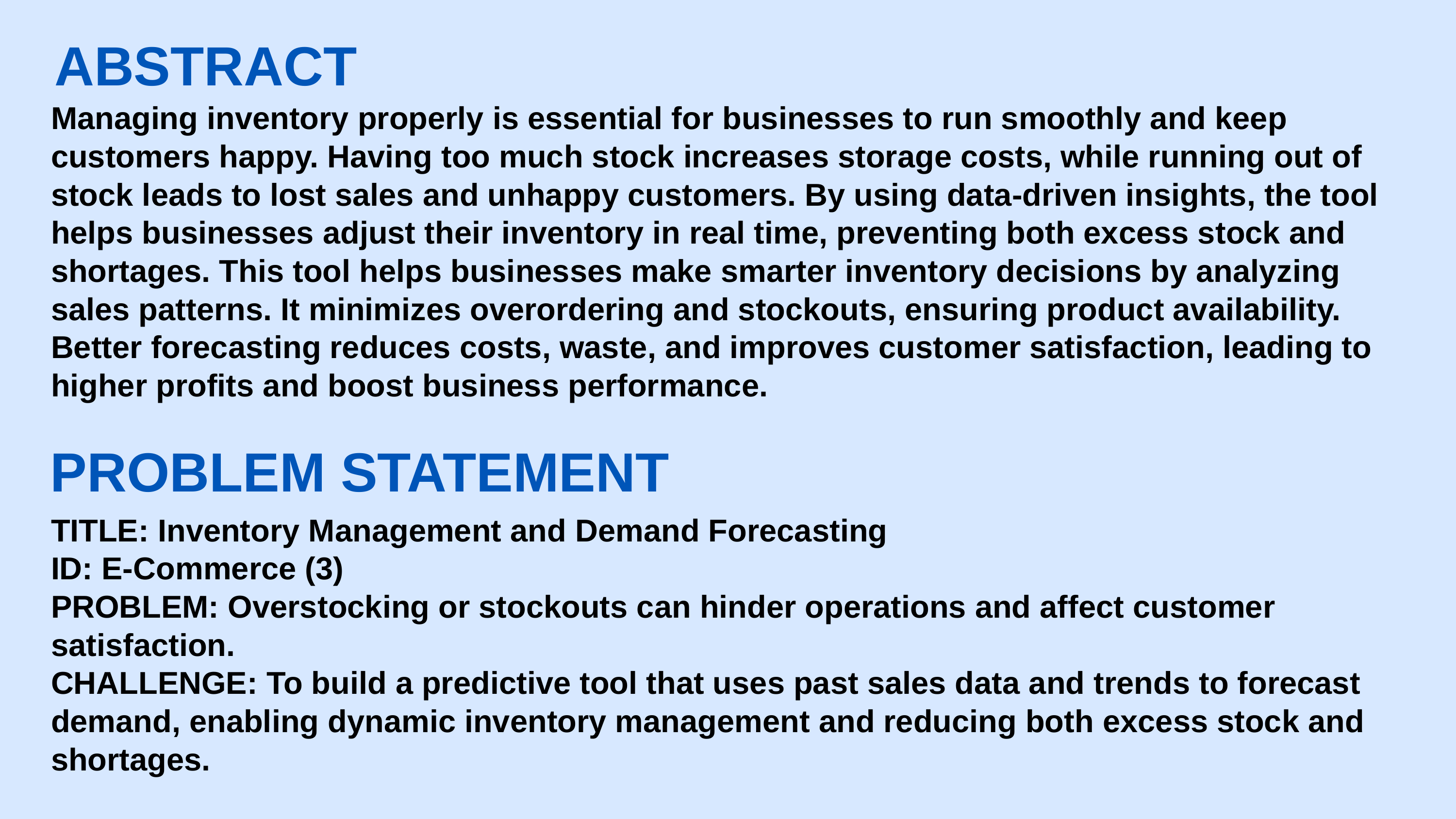

ABSTRACT
Managing inventory properly is essential for businesses to run smoothly and keep customers happy. Having too much stock increases storage costs, while running out of stock leads to lost sales and unhappy customers. By using data-driven insights, the tool helps businesses adjust their inventory in real time, preventing both excess stock and shortages. This tool helps businesses make smarter inventory decisions by analyzing sales patterns. It minimizes overordering and stockouts, ensuring product availability. Better forecasting reduces costs, waste, and improves customer satisfaction, leading to higher profits and boost business performance.
PROBLEM STATEMENT
TITLE: Inventory Management and Demand Forecasting
ID: E-Commerce (3)
PROBLEM: Overstocking or stockouts can hinder operations and affect customer satisfaction.
CHALLENGE: To build a predictive tool that uses past sales data and trends to forecast demand, enabling dynamic inventory management and reducing both excess stock and shortages.